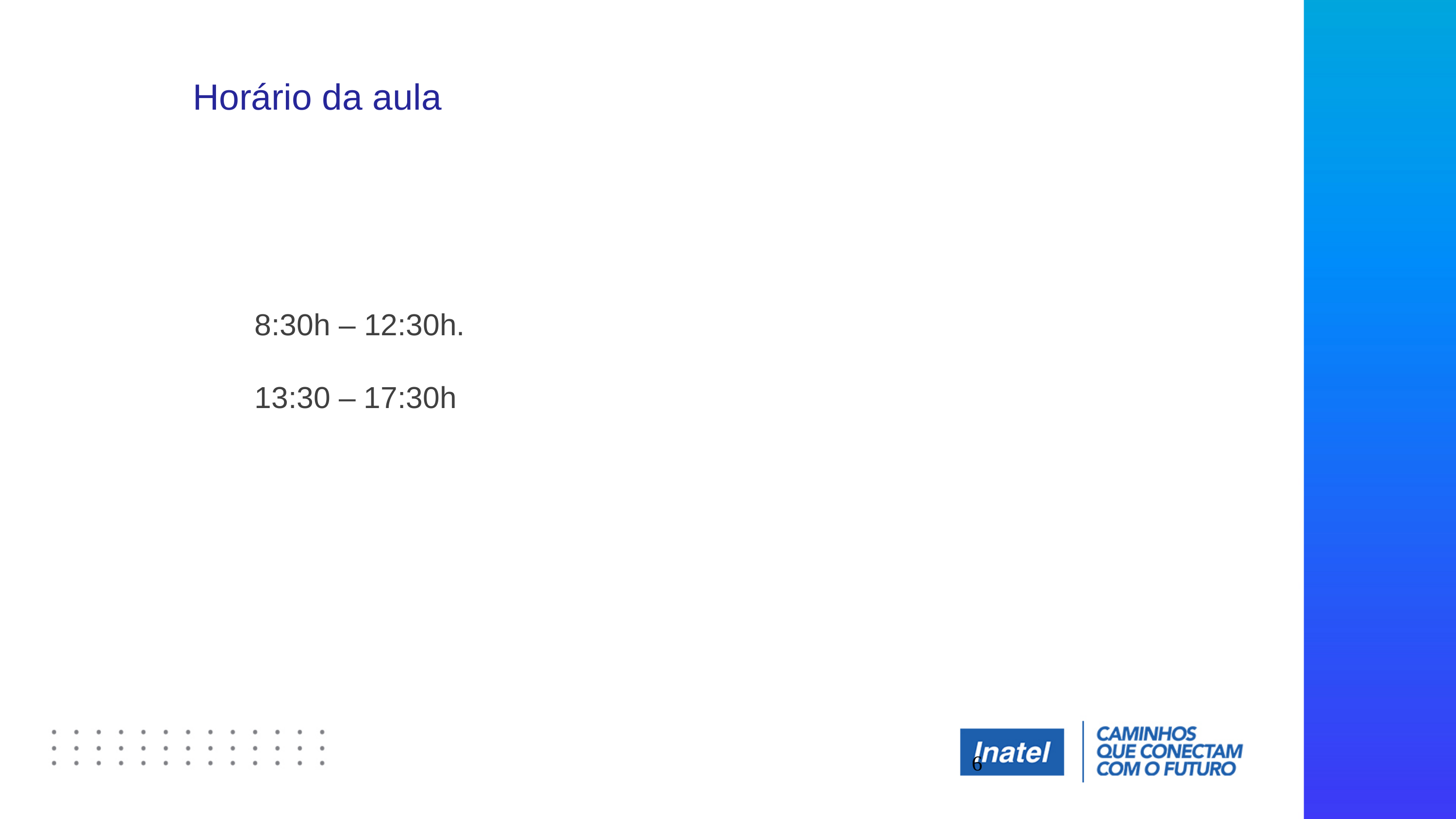

Horário da aula

8:30h – 12:30h.

13:30 – 17:30h
6